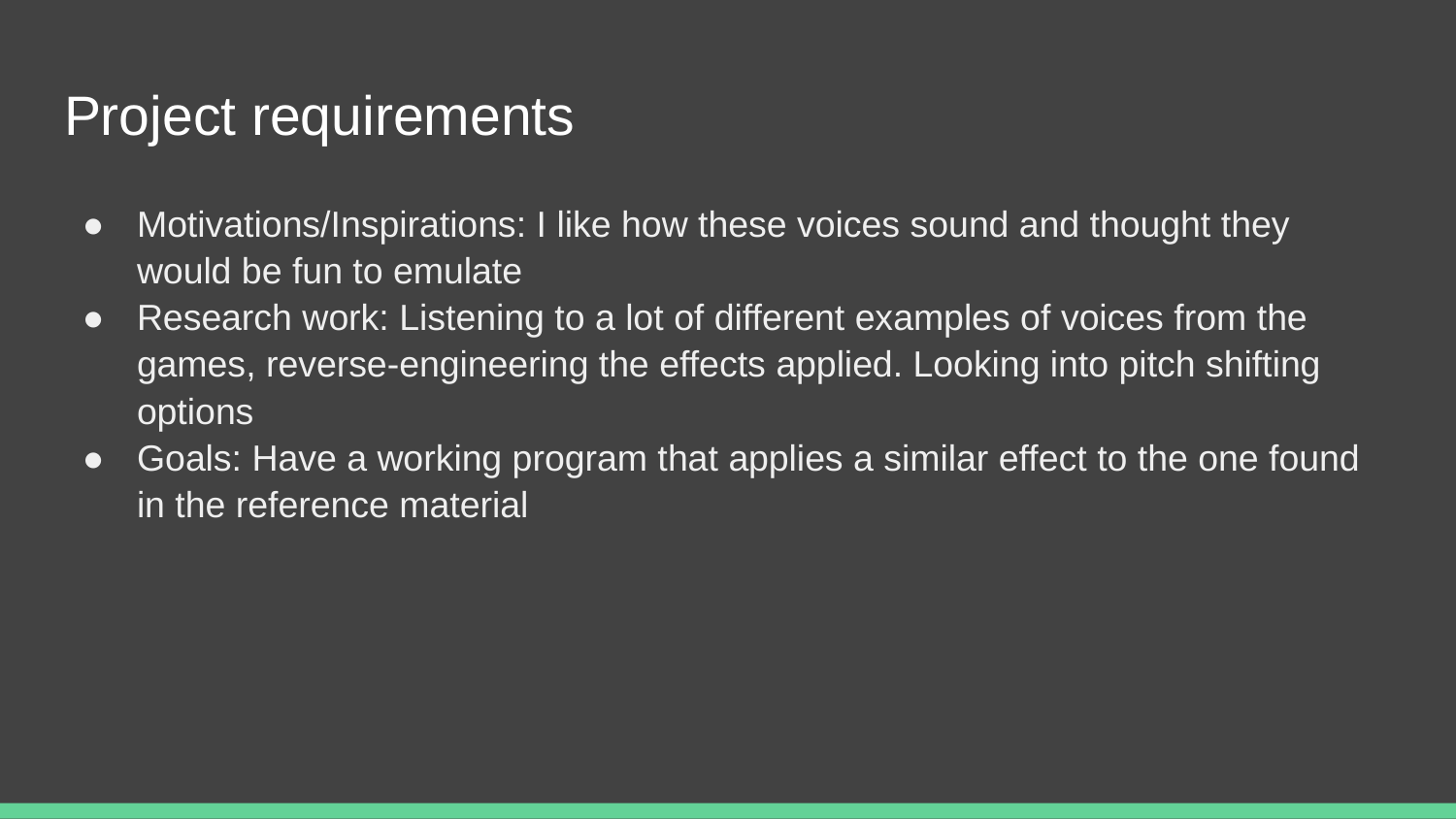

# Project requirements
Motivations/Inspirations: I like how these voices sound and thought they would be fun to emulate
Research work: Listening to a lot of different examples of voices from the games, reverse-engineering the effects applied. Looking into pitch shifting options
Goals: Have a working program that applies a similar effect to the one found in the reference material